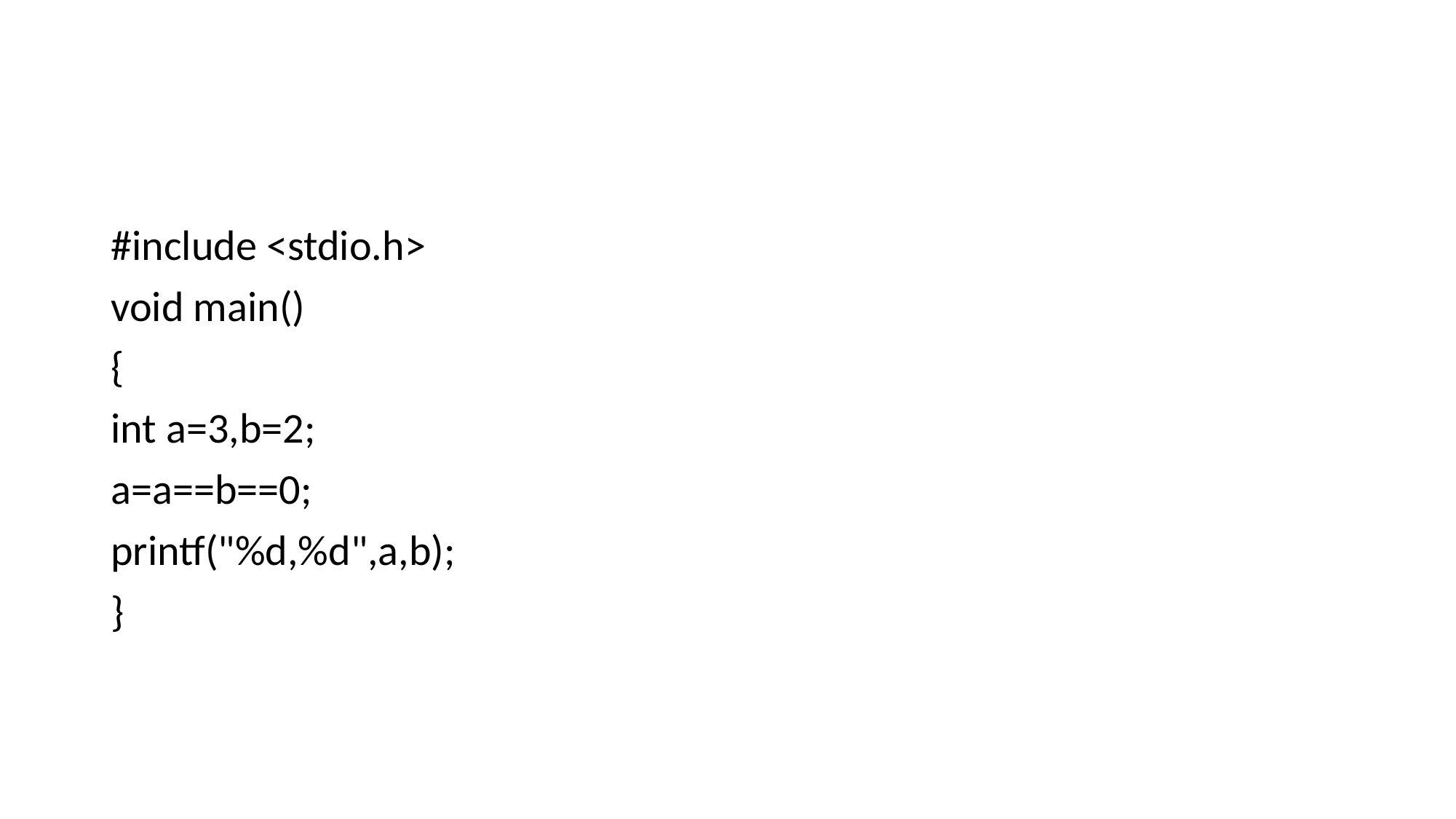

#
#include <stdio.h>
void main()
{
int a=3,b=2;
a=a==b==0;
printf("%d,%d",a,b);
}